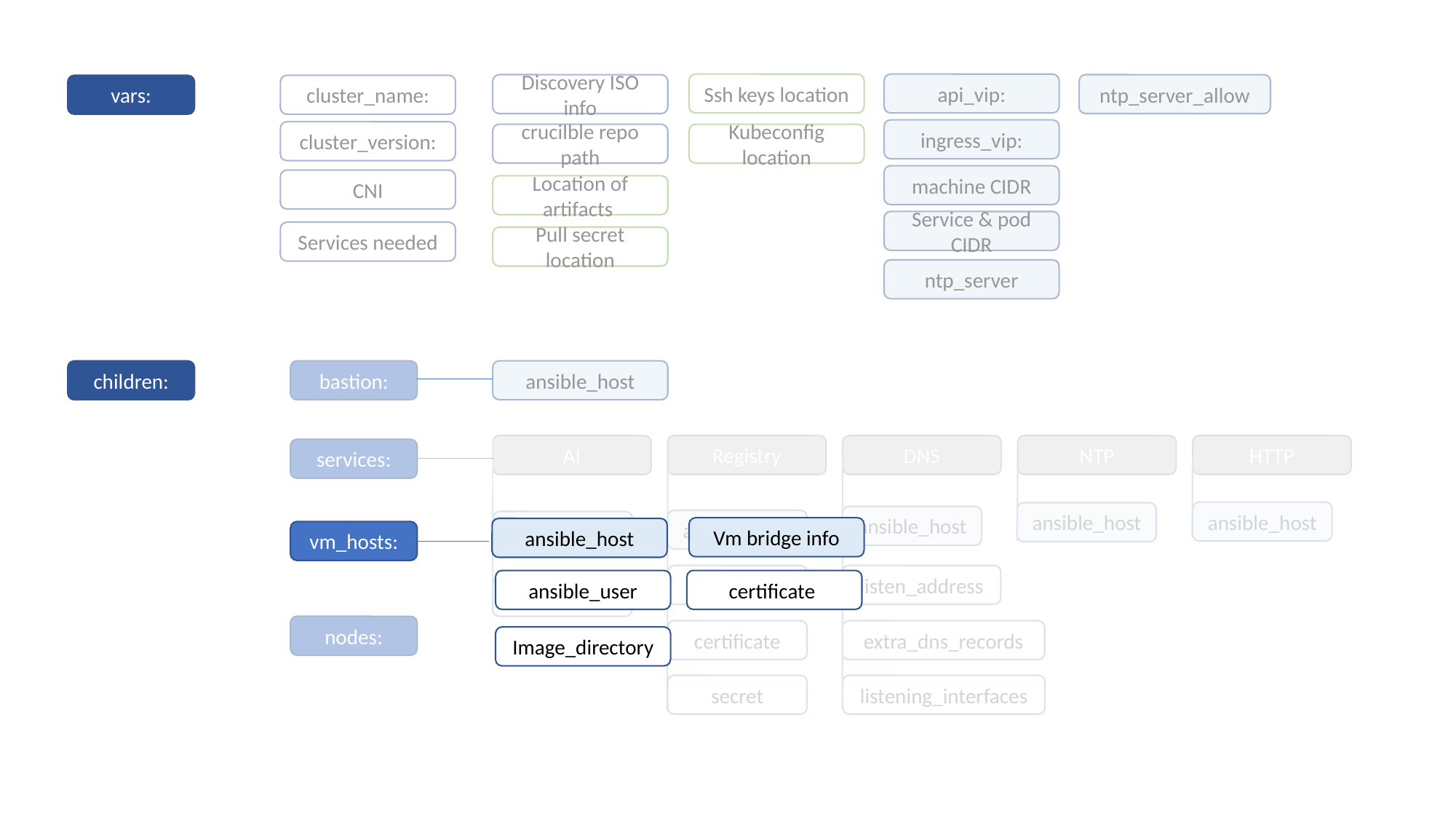

Ssh keys location
api_vip:
Discovery ISO info
ntp_server_allow
vars:
cluster_name:
ingress_vip:
cluster_version:
crucilble repo path
Kubeconfig location
machine CIDR
CNI
Location of artifacts
Service & pod CIDR
Services needed
Pull secret location
ntp_server

children:
bastion:
ansible_host

Registry
DNS
NTP
HTTP
AI
services:
ansible_host
ansible_host
ansible_host
ansible_host
ansible_host
Vm bridge info
ansible_host
vm_hosts:
port
listen_address
ansible_user
certificate
port

nodes:
extra_dns_records
certificate
Image_directory
listening_interfaces
secret